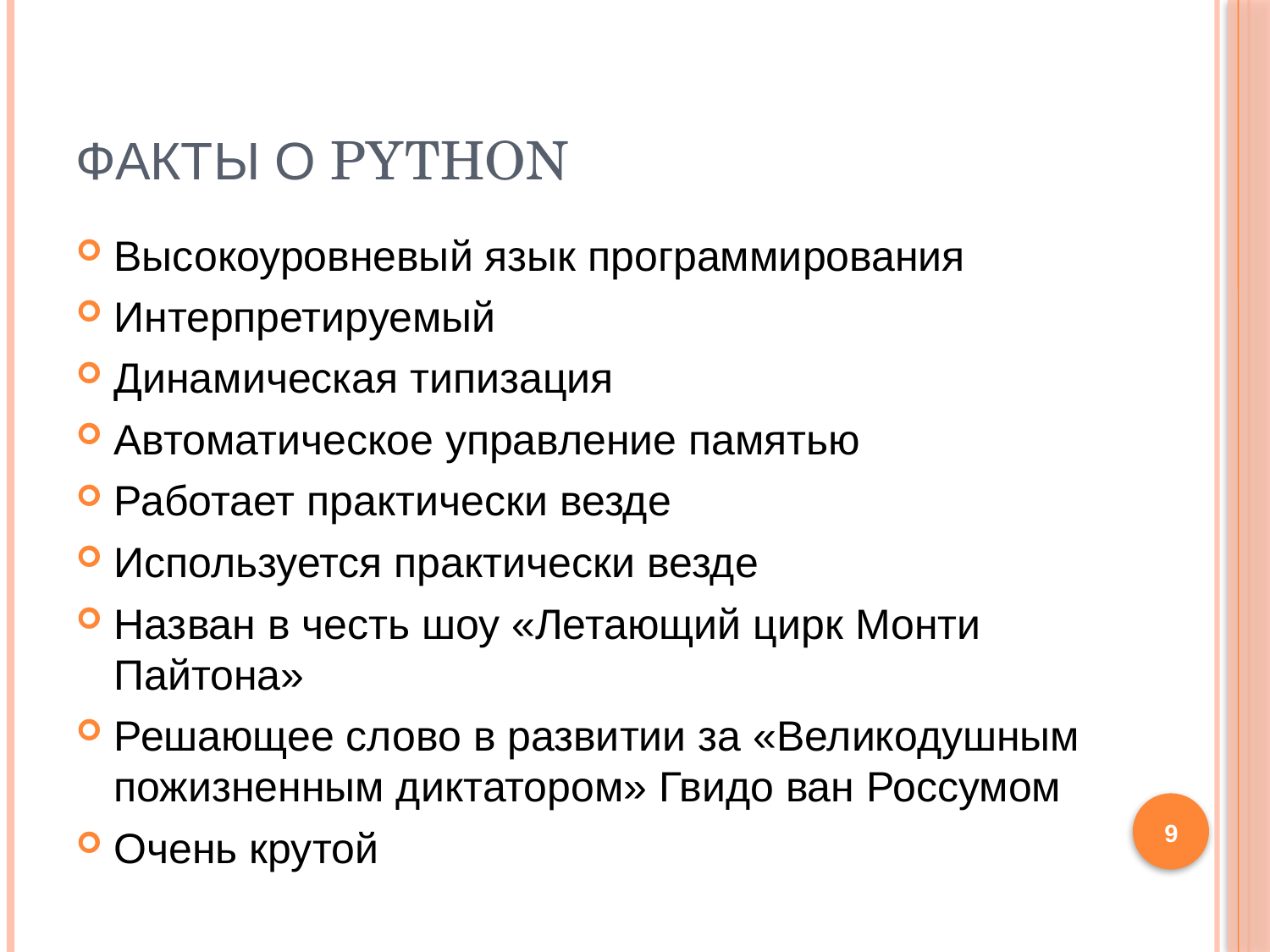

# Факты о Python
Высокоуровневый язык программирования
Интерпретируемый
Динамическая типизация
Автоматическое управление памятью
Работает практически везде
Используется практически везде
Назван в честь шоу «Летающий цирк Монти Пайтона»
Решающее слово в развитии за «Великодушным пожизненным диктатором» Гвидо ван Россумом
Очень крутой

9